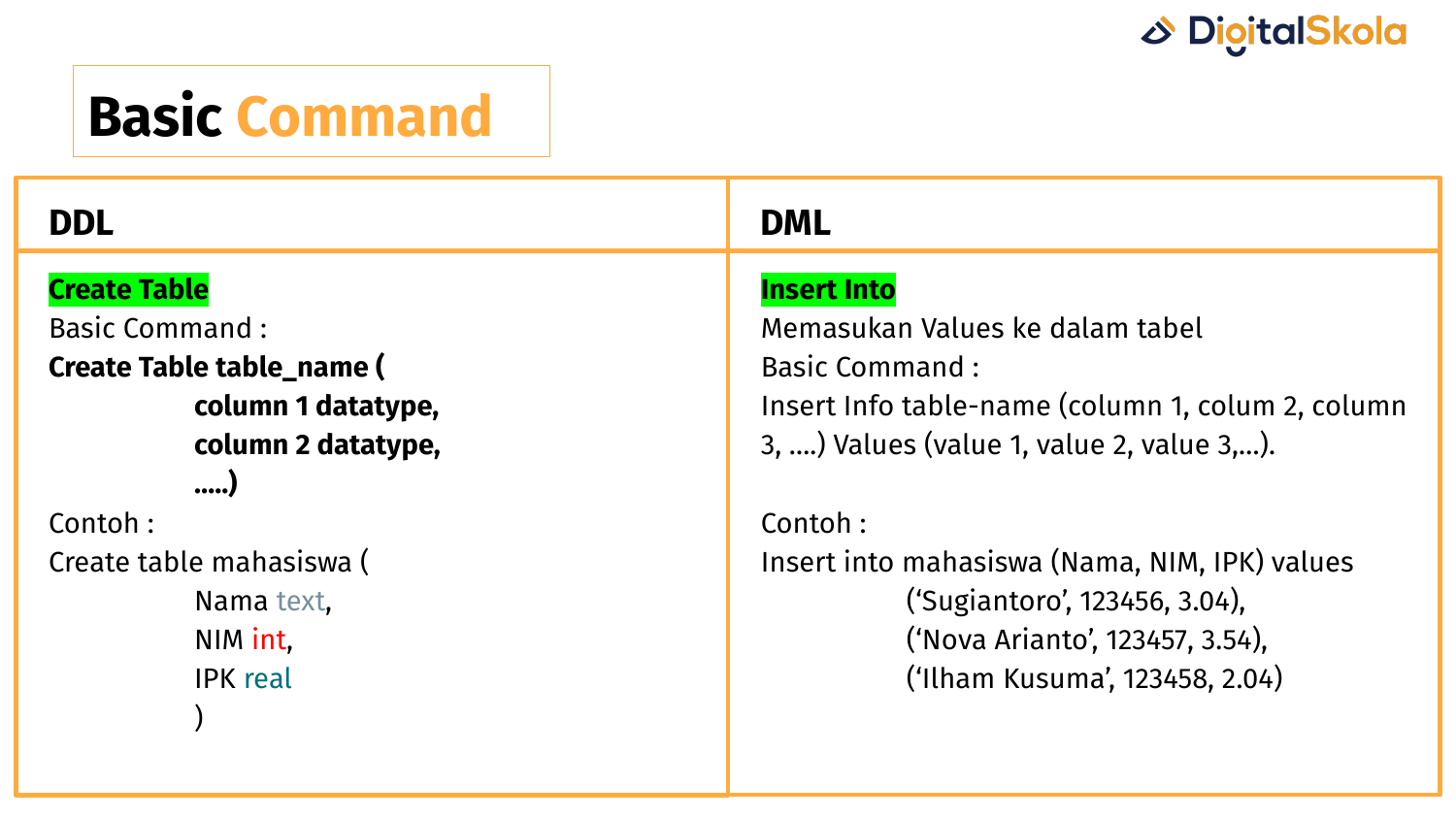

# Basic Command
DDL
DML
Create Table
Basic Command :
Create Table table_name (
	column 1 datatype,
	column 2 datatype,
	…..)
Contoh :
Create table mahasiswa (
	Nama text,
	NIM int,
	IPK real
	)

Insert Into
Memasukan Values ke dalam tabel
Basic Command :
Insert Info table-name (column 1, colum 2, column 3, ….) Values (value 1, value 2, value 3,…).

Contoh :
Insert into mahasiswa (Nama, NIM, IPK) values
	(‘Sugiantoro’, 123456, 3.04),
	(‘Nova Arianto’, 123457, 3.54),
	(‘Ilham Kusuma’, 123458, 2.04)